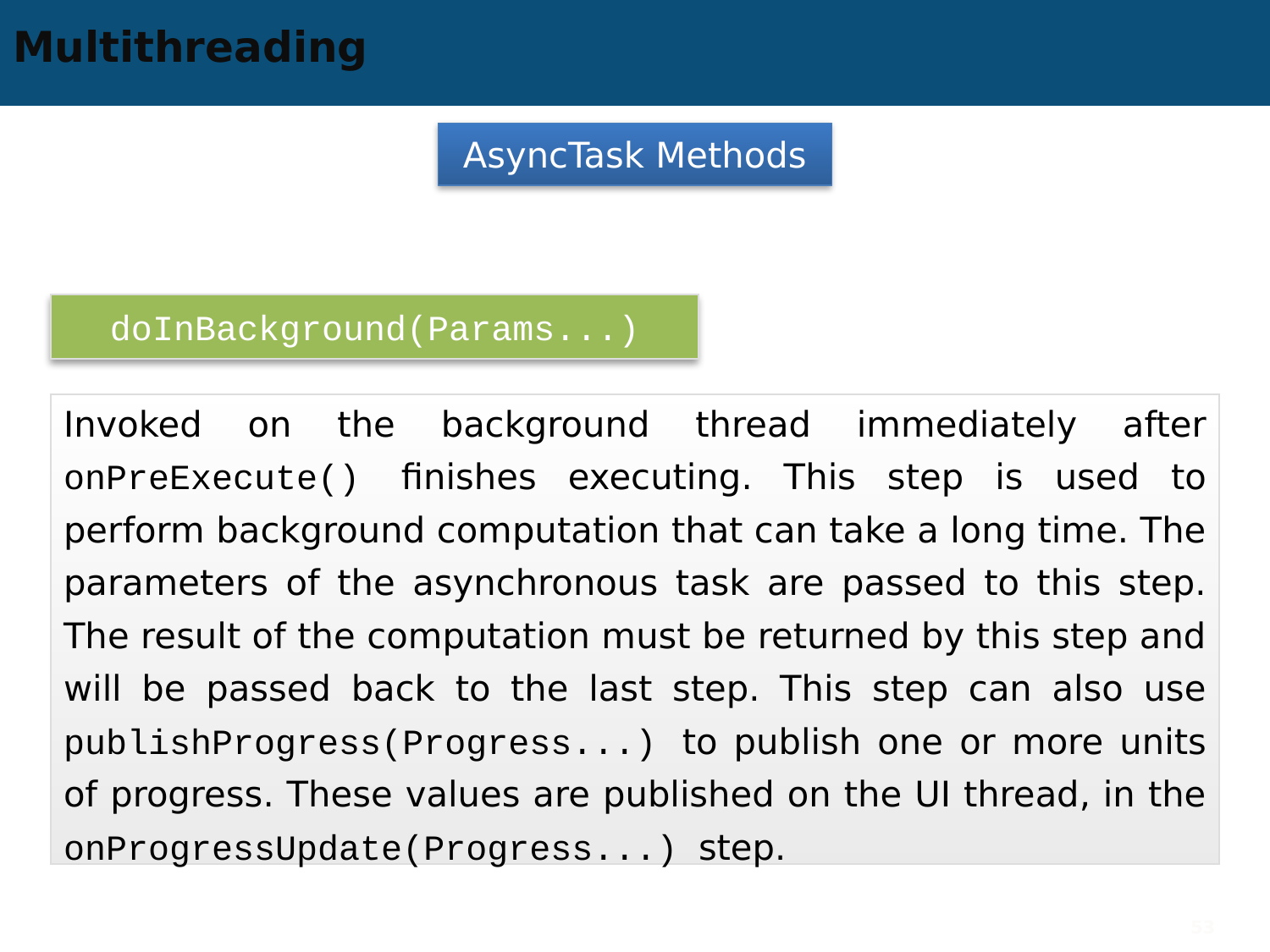

# Multithreading
AsyncTask Methods
doInBackground(Params...)
Invoked on the background thread immediately after onPreExecute() finishes executing. This step is used to perform background computation that can take a long time. The parameters of the asynchronous task are passed to this step. The result of the computation must be returned by this step and will be passed back to the last step. This step can also use publishProgress(Progress...) to publish one or more units of progress. These values are published on the UI thread, in the onProgressUpdate(Progress...) step.